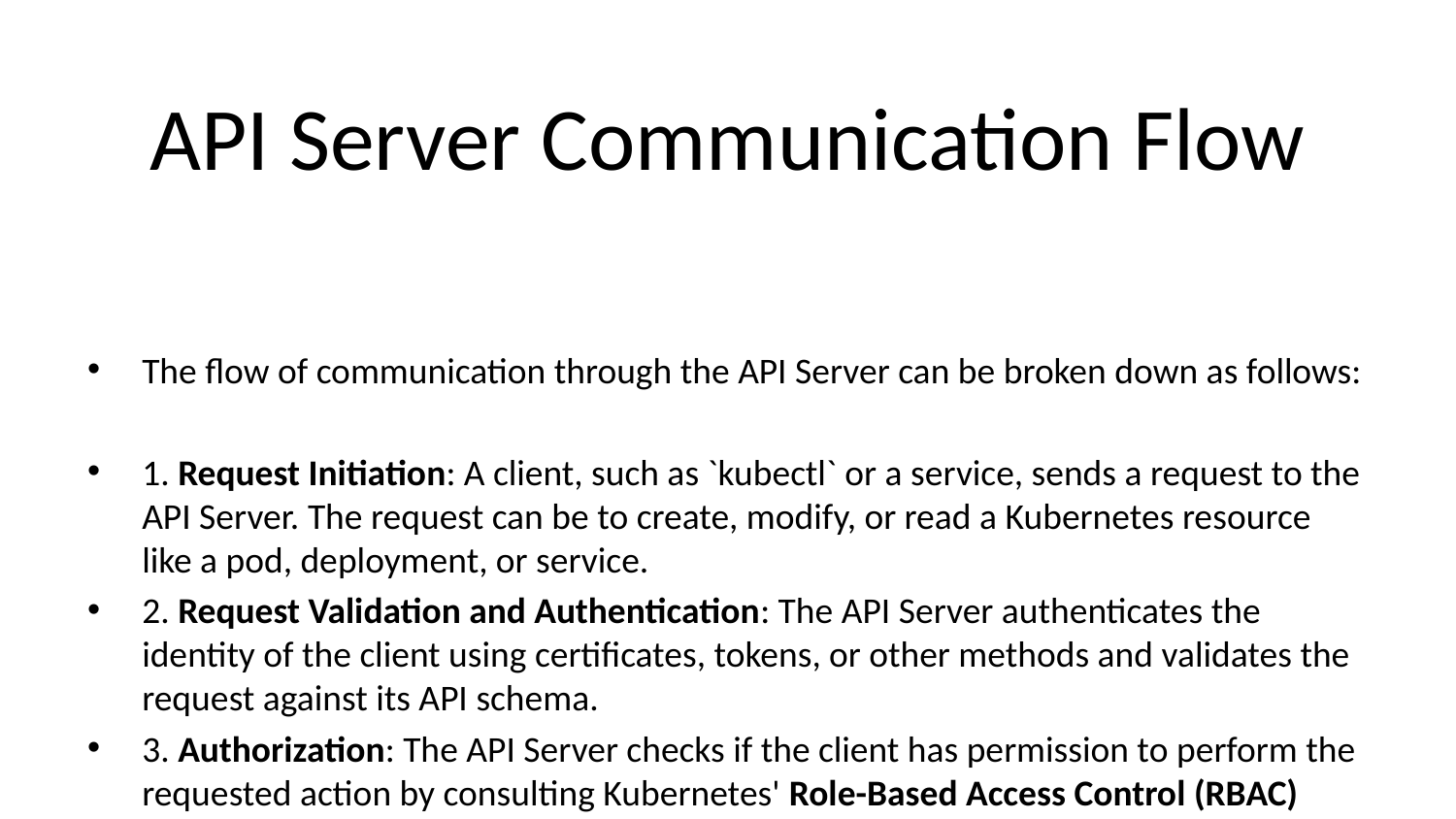

# API Server Communication Flow

The flow of communication through the API Server can be broken down as follows:

1. Request Initiation: A client, such as `kubectl` or a service, sends a request to the API Server. The request can be to create, modify, or read a Kubernetes resource like a pod, deployment, or service.
2. Request Validation and Authentication: The API Server authenticates the identity of the client using certificates, tokens, or other methods and validates the request against its API schema.
3. Authorization: The API Server checks if the client has permission to perform the requested action by consulting Kubernetes' Role-Based Access Control (RBAC) policies.
4. State Management: After authorization, the API Server interacts with etcd to either update the cluster state (e.g., creating a pod) or retrieve information about the current cluster state (e.g., listing pods).
5. Response: Finally, the API Server sends a response back to the client, providing the result of the request (success, failure, or data).